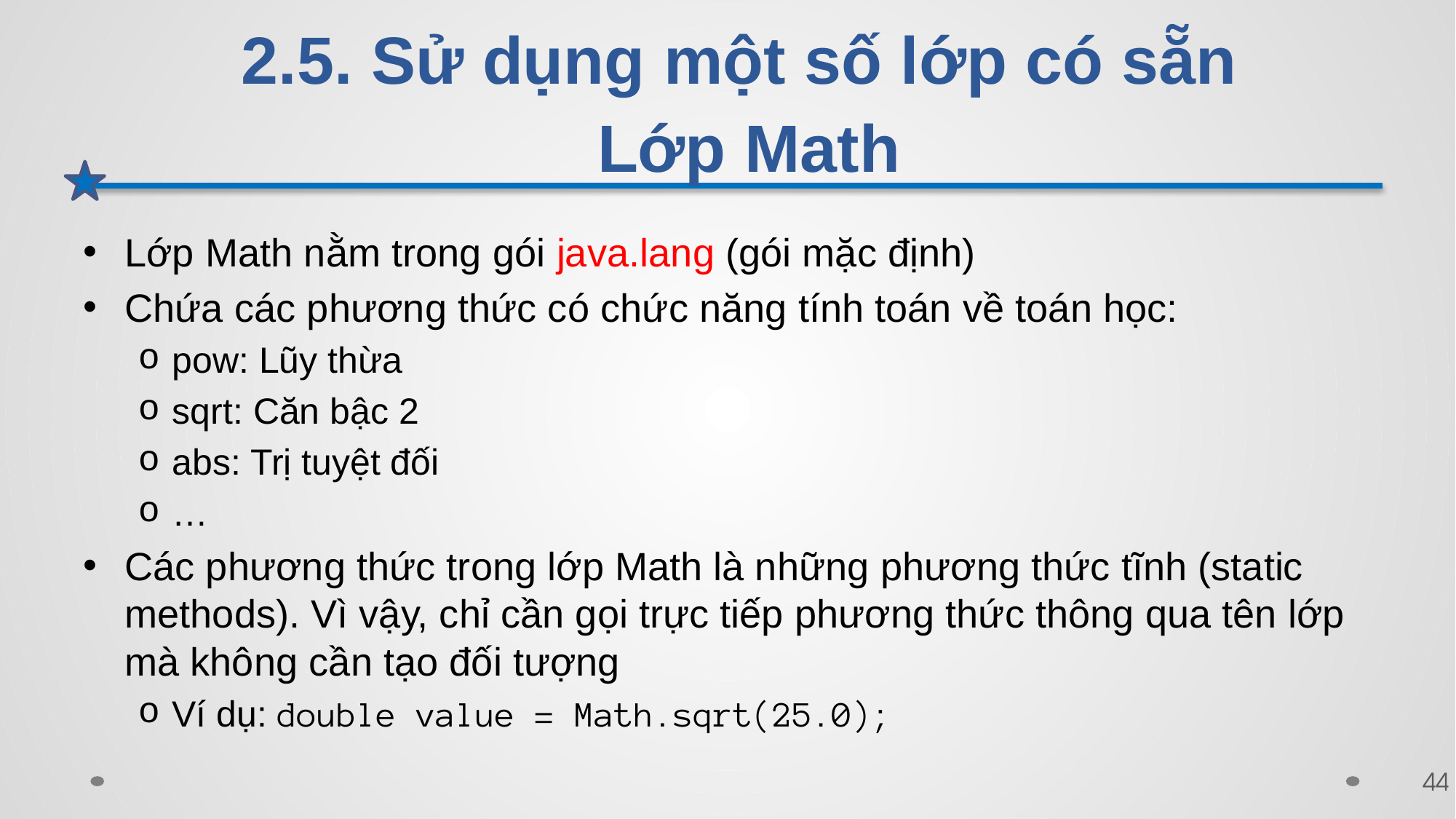

# 2.5. Sử dụng một số lớp có sẵn Lớp Math
Lớp Math nằm trong gói java.lang (gói mặc định)
Chứa các phương thức có chức năng tính toán về toán học:
pow: Lũy thừa
sqrt: Căn bậc 2
abs: Trị tuyệt đối
…
Các phương thức trong lớp Math là những phương thức tĩnh (static methods). Vì vậy, chỉ cần gọi trực tiếp phương thức thông qua tên lớp mà không cần tạo đối tượng
Ví dụ: double value = Math.sqrt(25.0);

44